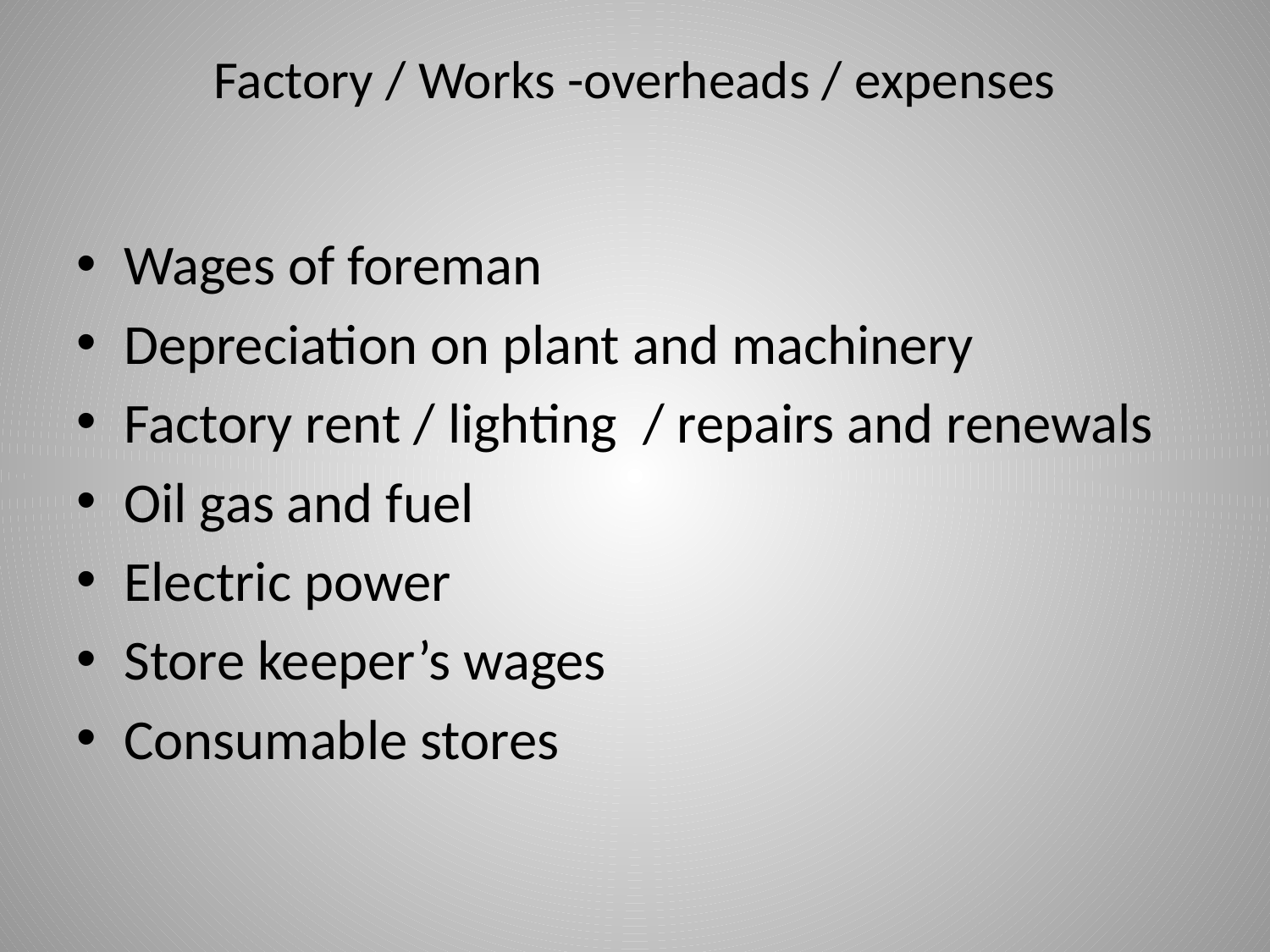

# Factory / Works -overheads / expenses
Wages of foreman
Depreciation on plant and machinery
Factory rent / lighting  / repairs and renewals
Oil gas and fuel
Electric power
Store keeper’s wages
Consumable stores